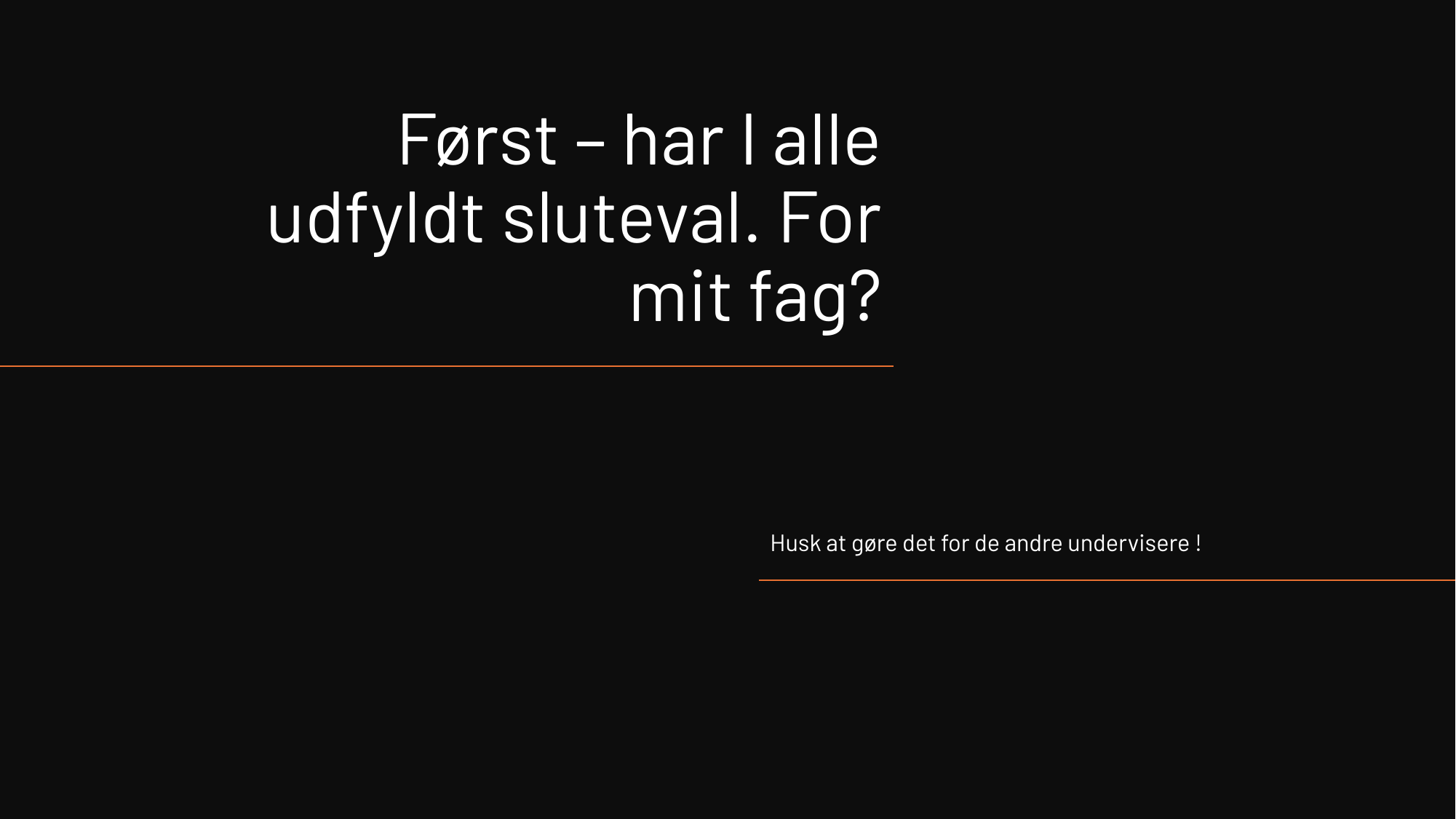

# Først – har I alle udfyldt sluteval. For mit fag?
Husk at gøre det for de andre undervisere !